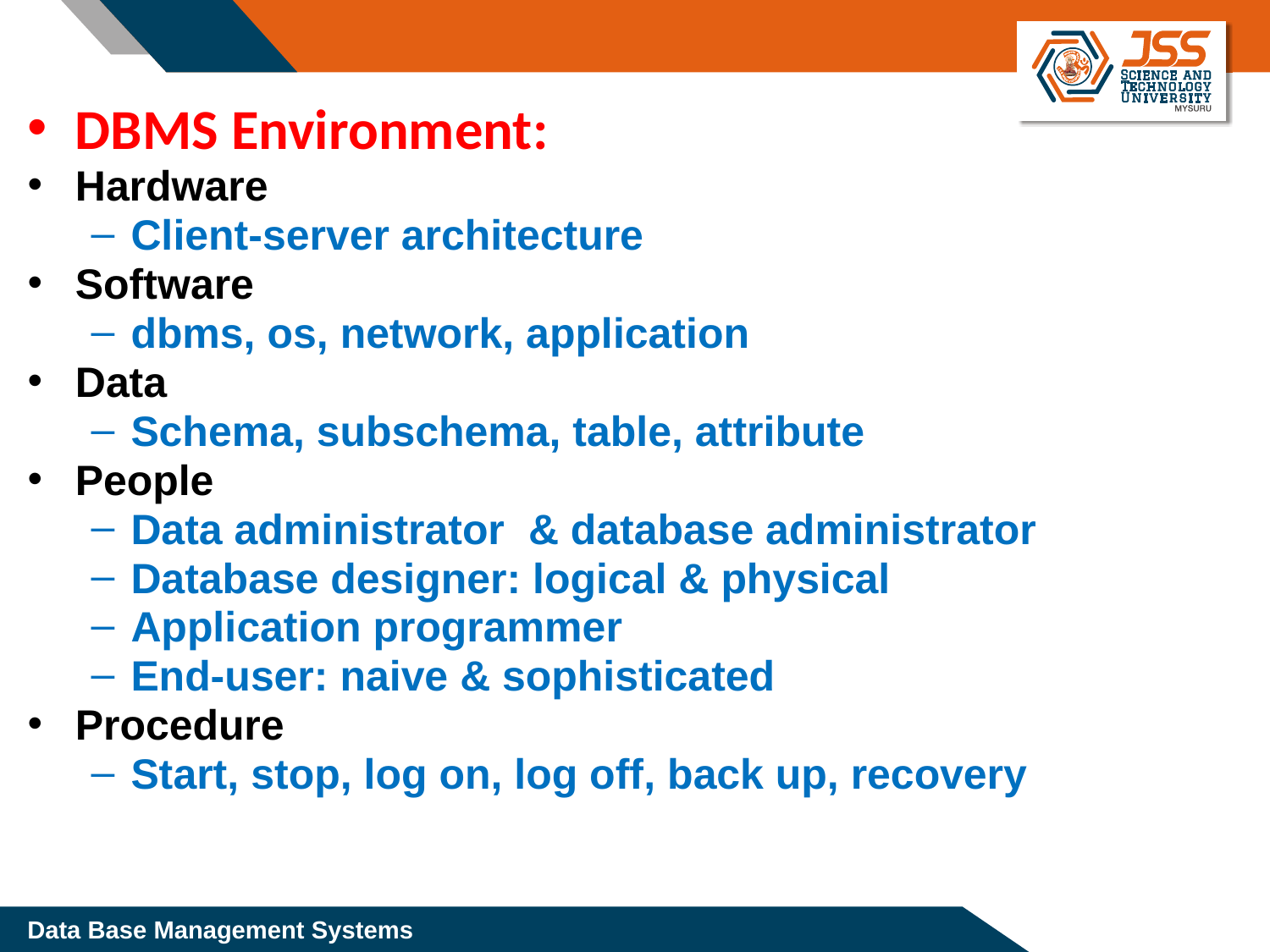

DBMS Environment:
Hardware
Client-server architecture
Software
dbms, os, network, application
Data
Schema, subschema, table, attribute
People
Data administrator  & database administrator
Database designer: logical & physical
Application programmer
End-user: naive & sophisticated
Procedure
Start, stop, log on, log off, back up, recovery

Data Base Management Systems